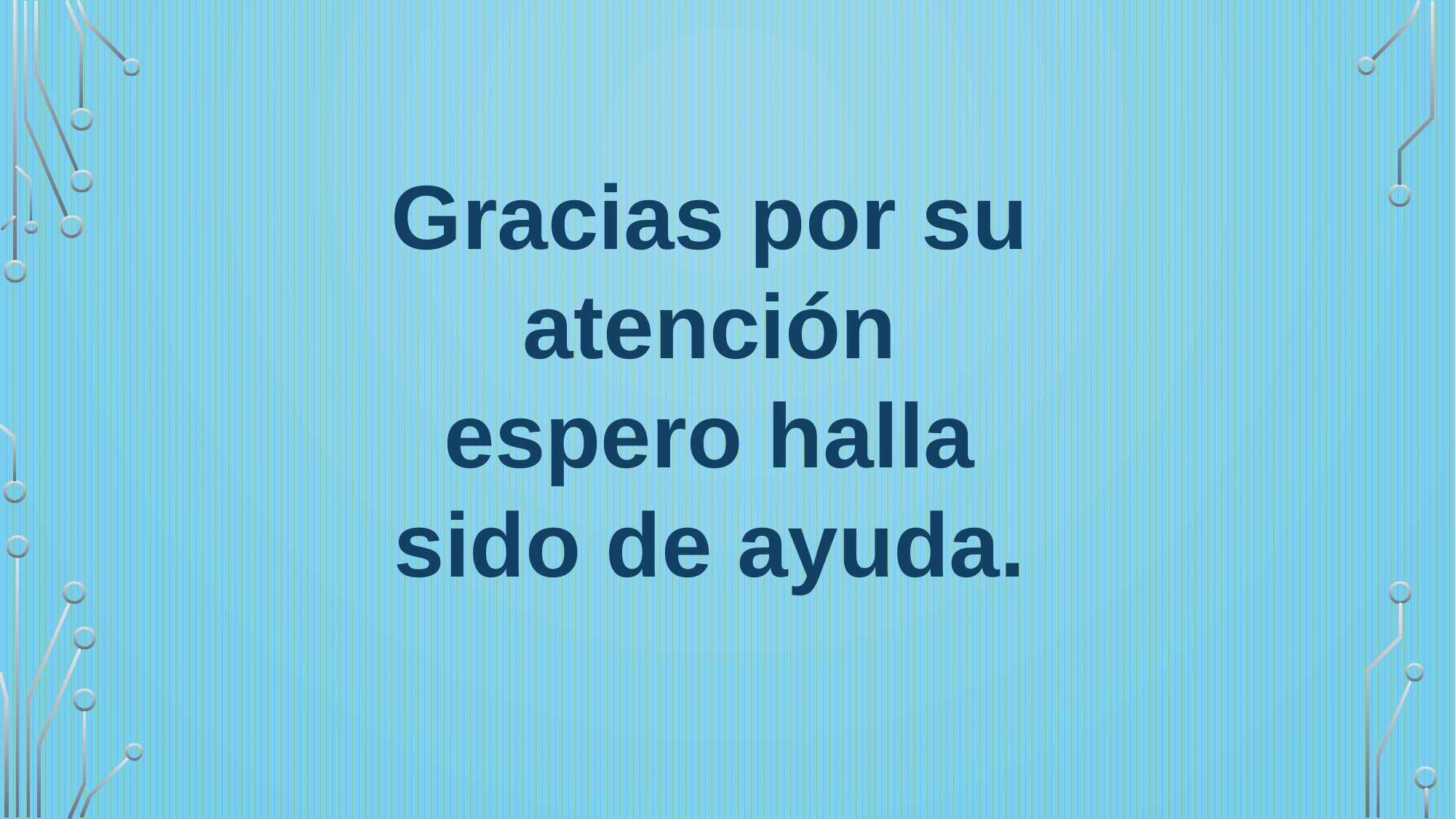

Gracias por su atención espero halla sido de ayuda.